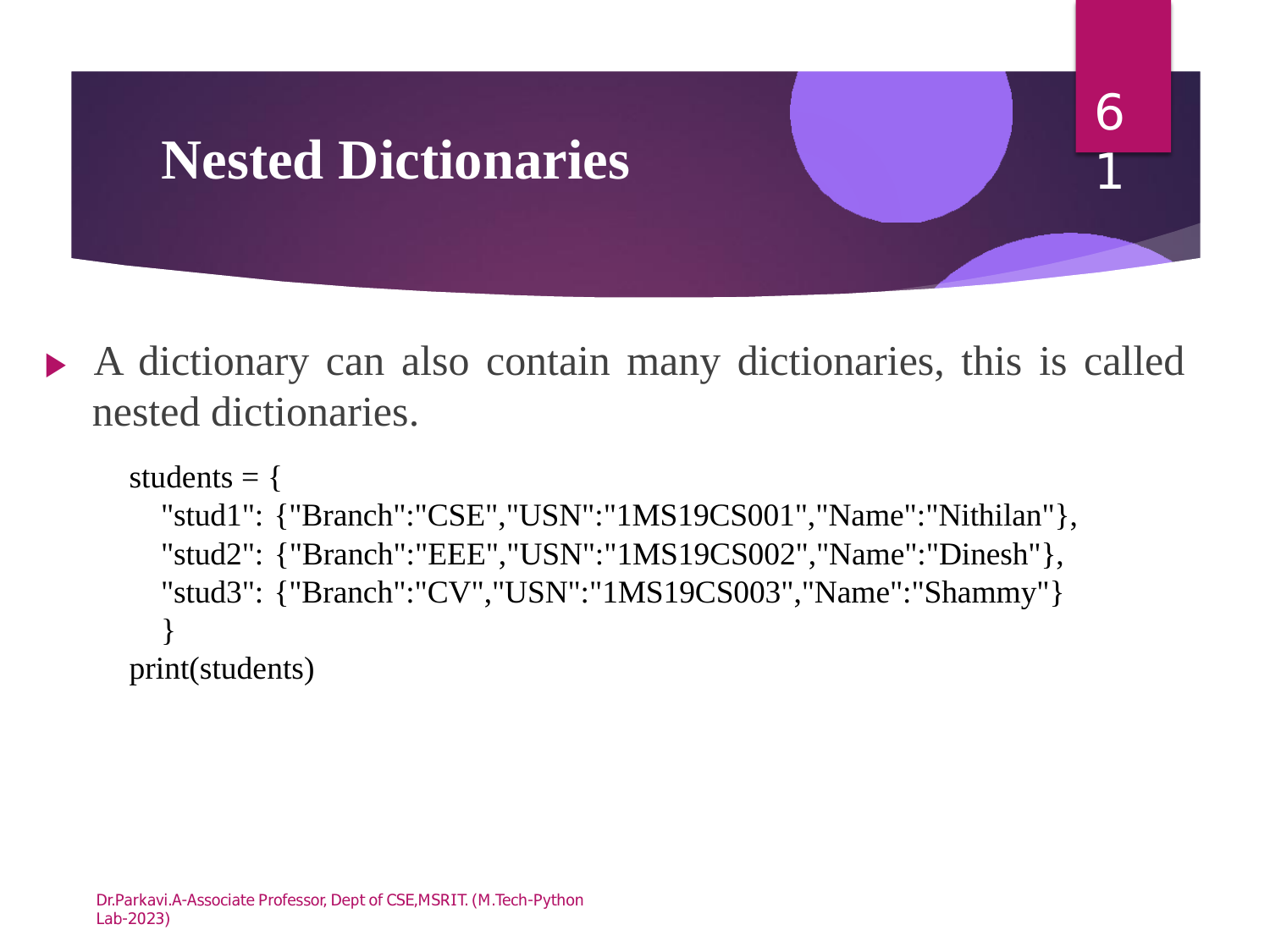

61
# Nested Dictionaries
▶	A dictionary can also contain many dictionaries, this is called
nested dictionaries.
students = {
"stud1": {"Branch":"CSE","USN":"1MS19CS001","Name":"Nithilan"},
"stud2": {"Branch":"EEE","USN":"1MS19CS002","Name":"Dinesh"},
"stud3": {"Branch":"CV","USN":"1MS19CS003","Name":"Shammy"}
}
print(students)
Dr.Parkavi.A-Associate Professor, Dept of CSE,MSRIT. (M.Tech-Python Lab-2023)